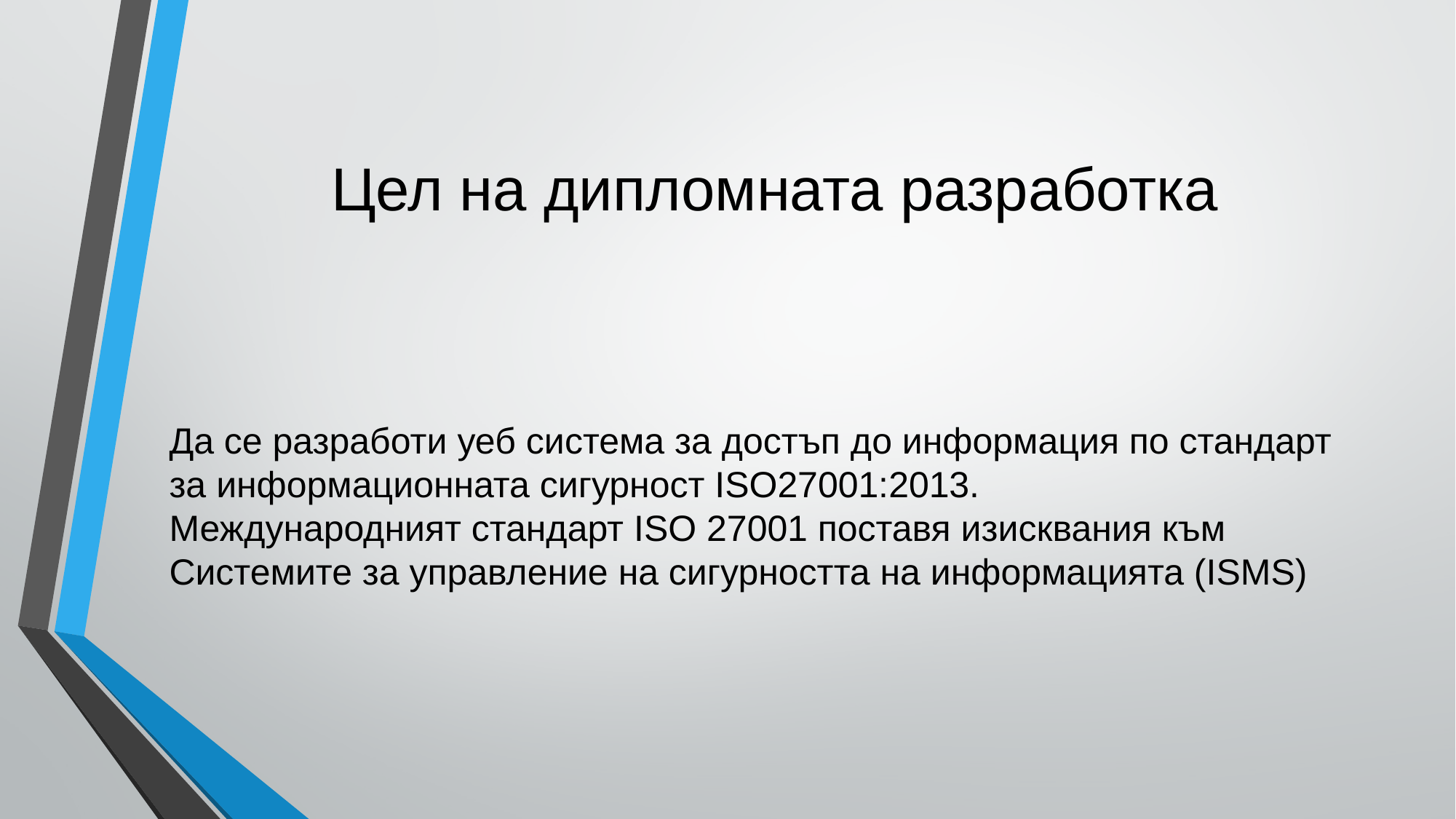

# Цел на дипломната разработка
Да се разработи уеб система за достъп до информация по стандарт за информационната сигурност ISO27001:2013.
Международният стандарт ISO 27001 поставя изисквания към Системите за управление на сигурността на информацията (ISMS)